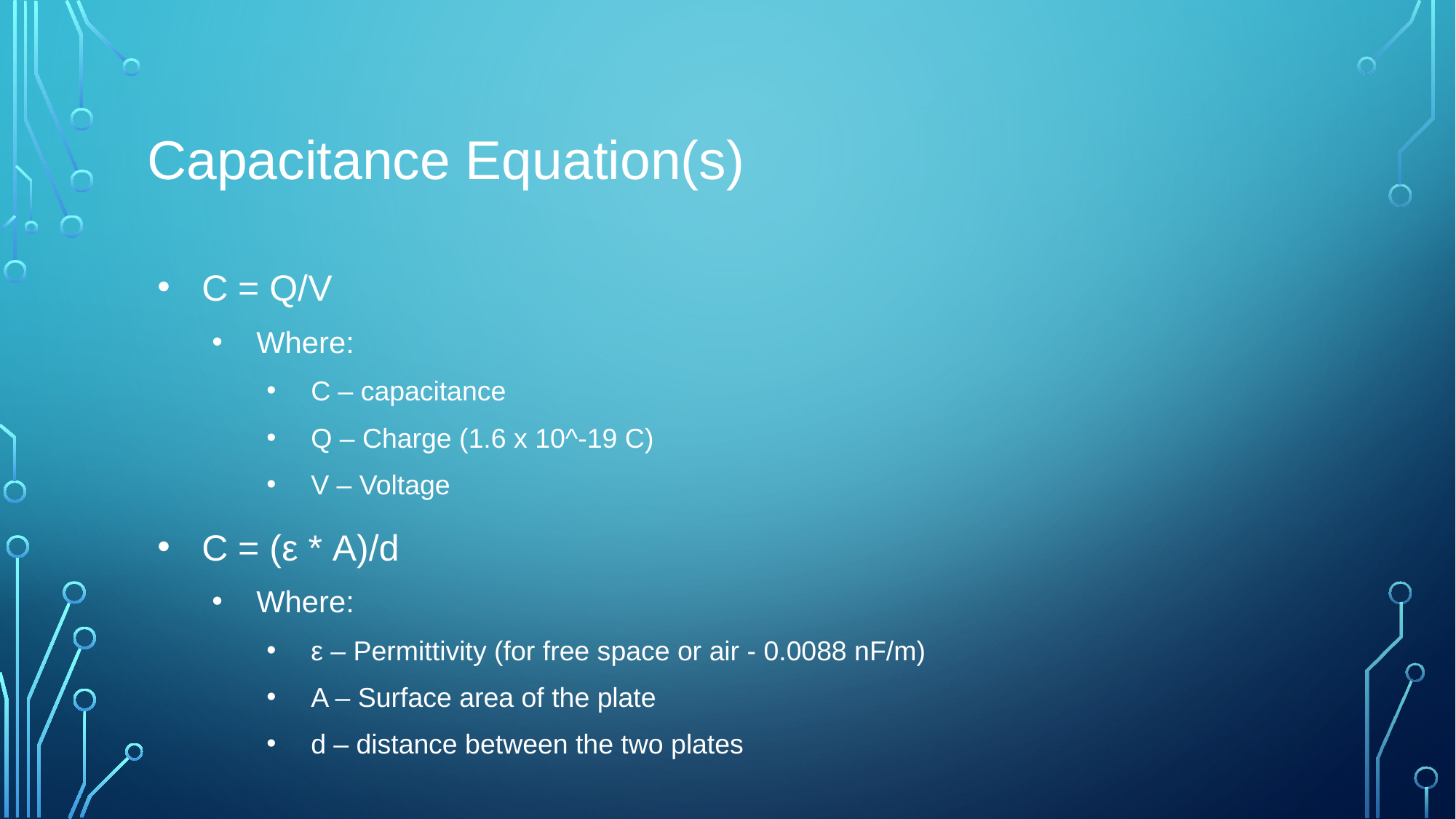

# Capacitance Equation(s)
C = Q/V
Where:
C – capacitance
Q – Charge (1.6 x 10^-19 C)
V – Voltage
C = (ε * A)/d
Where:
ε – Permittivity (for free space or air - 0.0088 nF/m)
A – Surface area of the plate
d – distance between the two plates